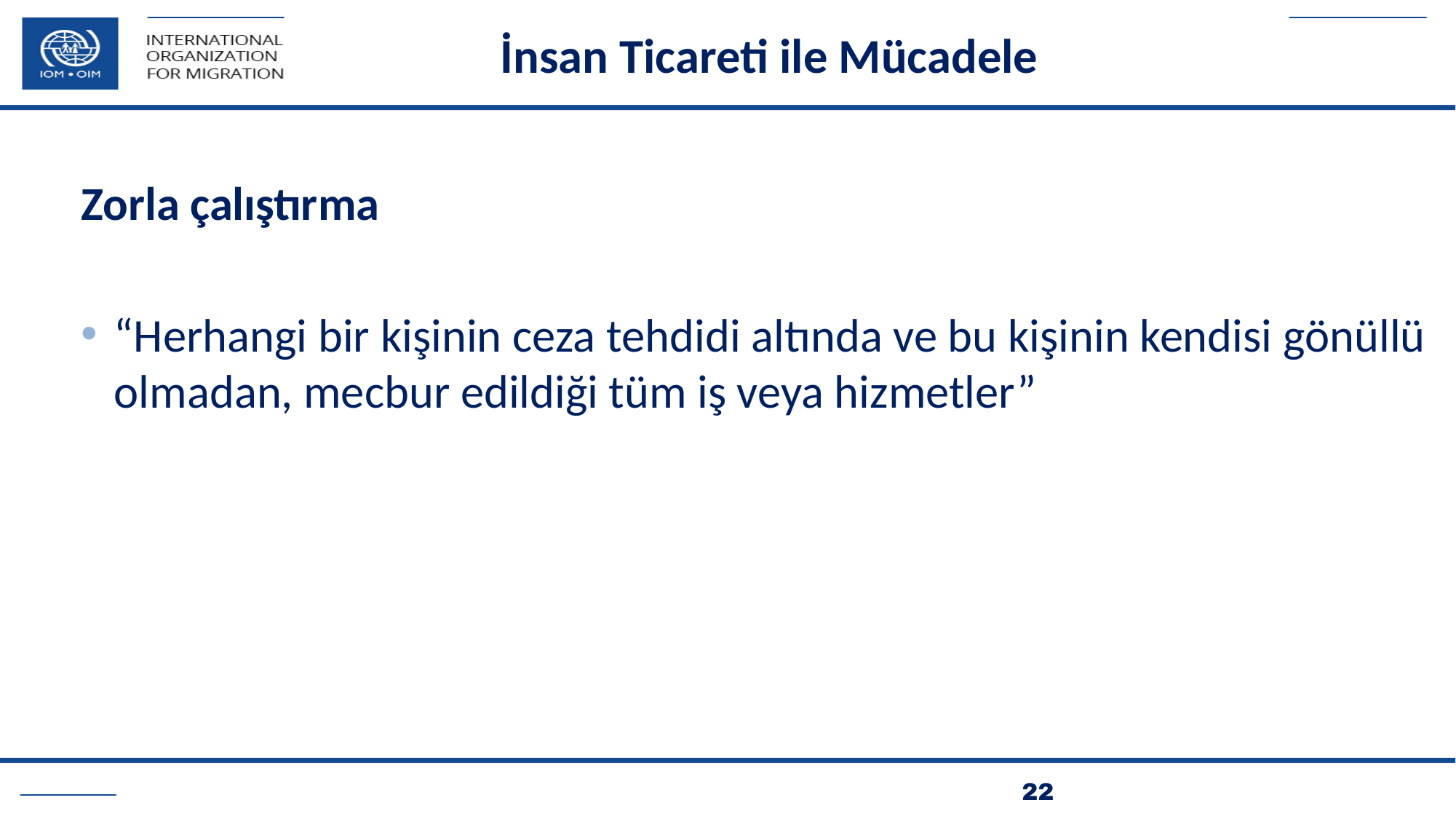

İnsan Ticareti ile Mücadele
Zorla çalıştırma

“Herhangi bir kişinin ceza tehdidi altında ve bu kişinin kendisi gönüllü olmadan, mecbur edildiği tüm iş veya hizmetler”

22